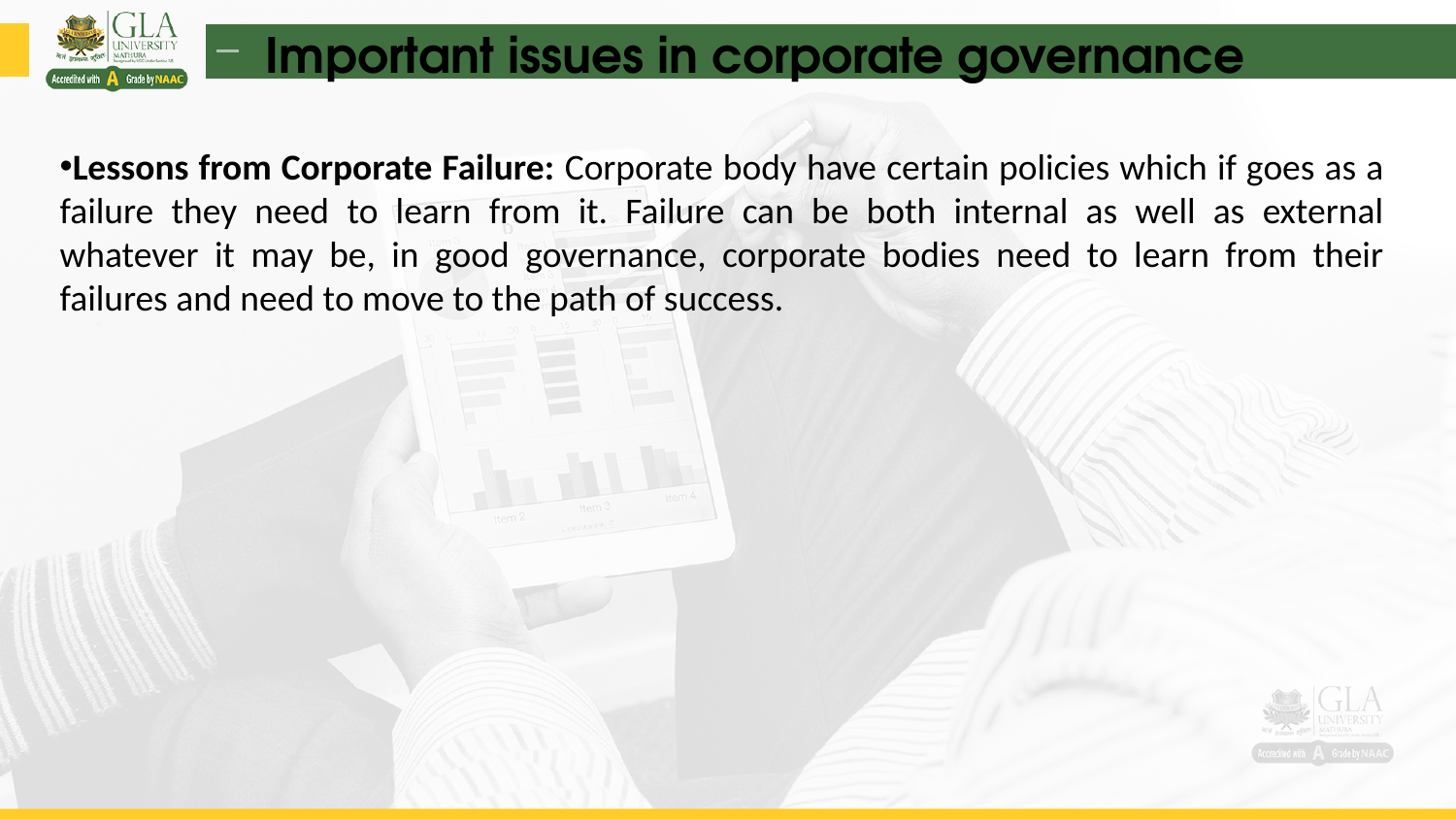

Important issues in corporate governance
Lessons from Corporate Failure: Corporate body have certain policies which if goes as a failure they need to learn from it. Failure can be both internal as well as external whatever it may be, in good governance, corporate bodies need to learn from their failures and need to move to the path of success.